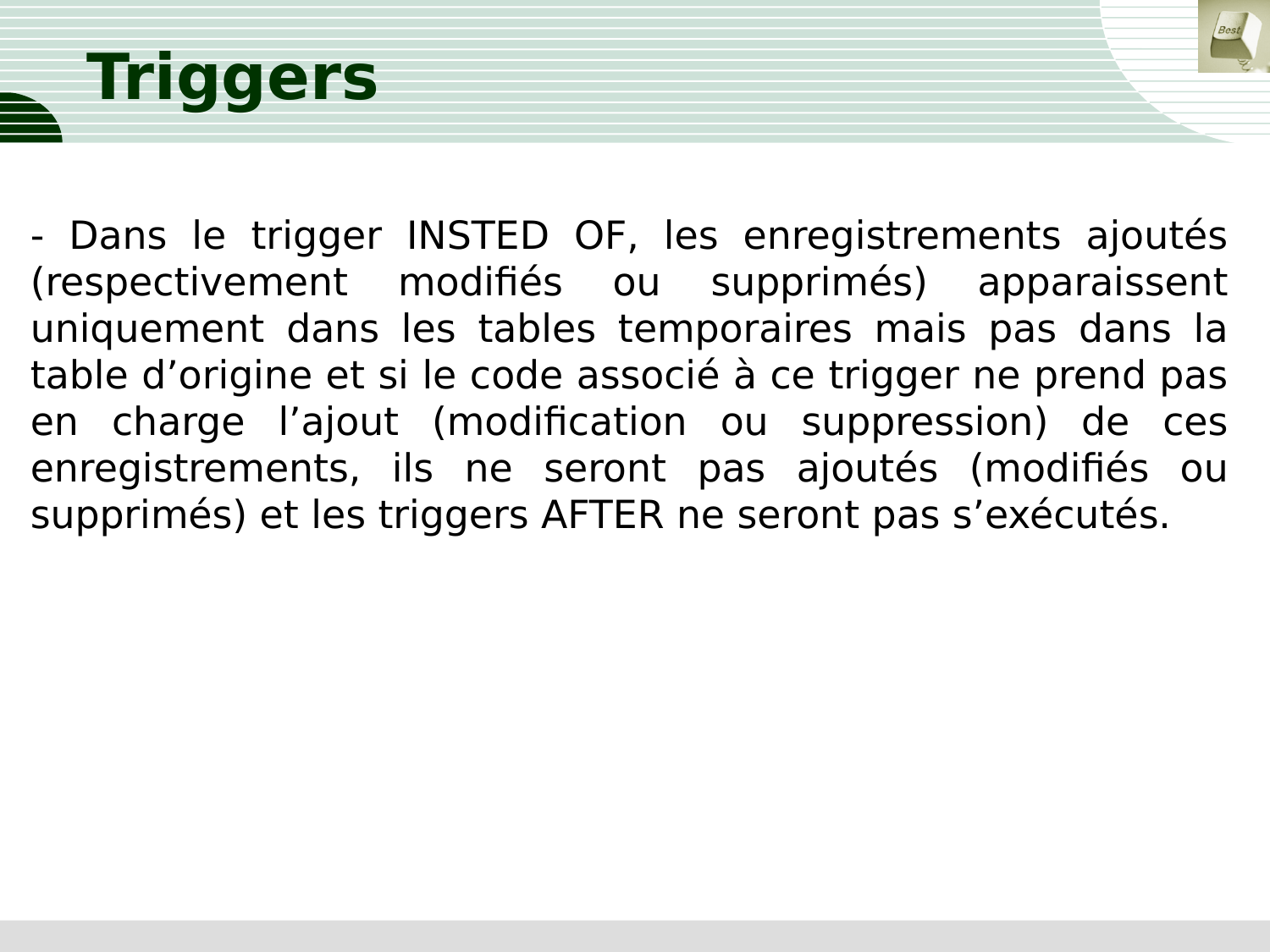

# Triggers

- Dans le trigger INSTED OF, les enregistrements ajoutés (respectivement modifiés ou supprimés) apparaissent uniquement dans les tables temporaires mais pas dans la table d’origine et si le code associé à ce trigger ne prend pas en charge l’ajout (modification ou suppression) de ces enregistrements, ils ne seront pas ajoutés (modifiés ou supprimés) et les triggers AFTER ne seront pas s’exécutés.